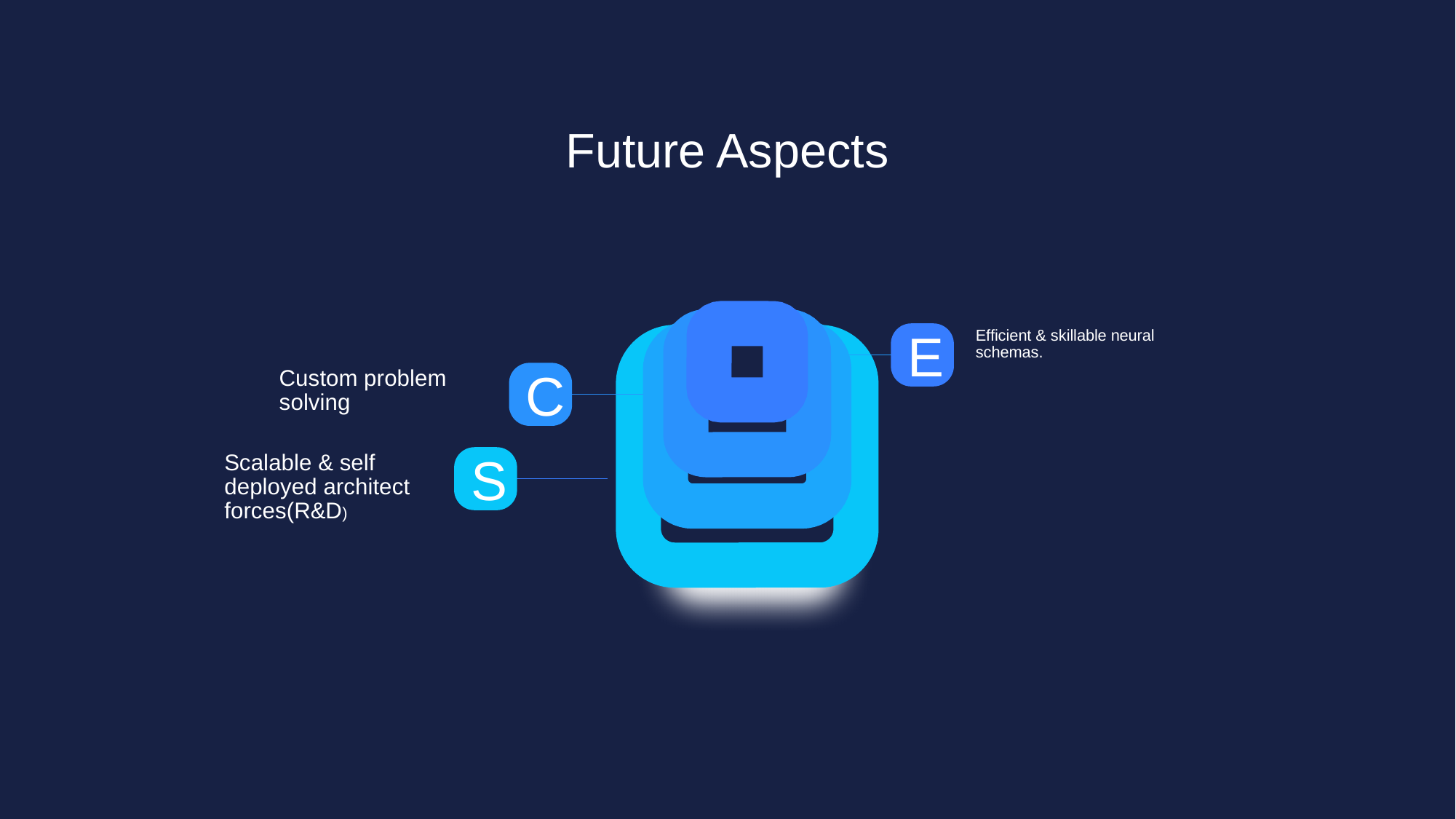

Future Aspects
Efficient & skillable neural schemas.
E

Custom problem solving
C
Scalable & self deployed architect forces(R&D)
S